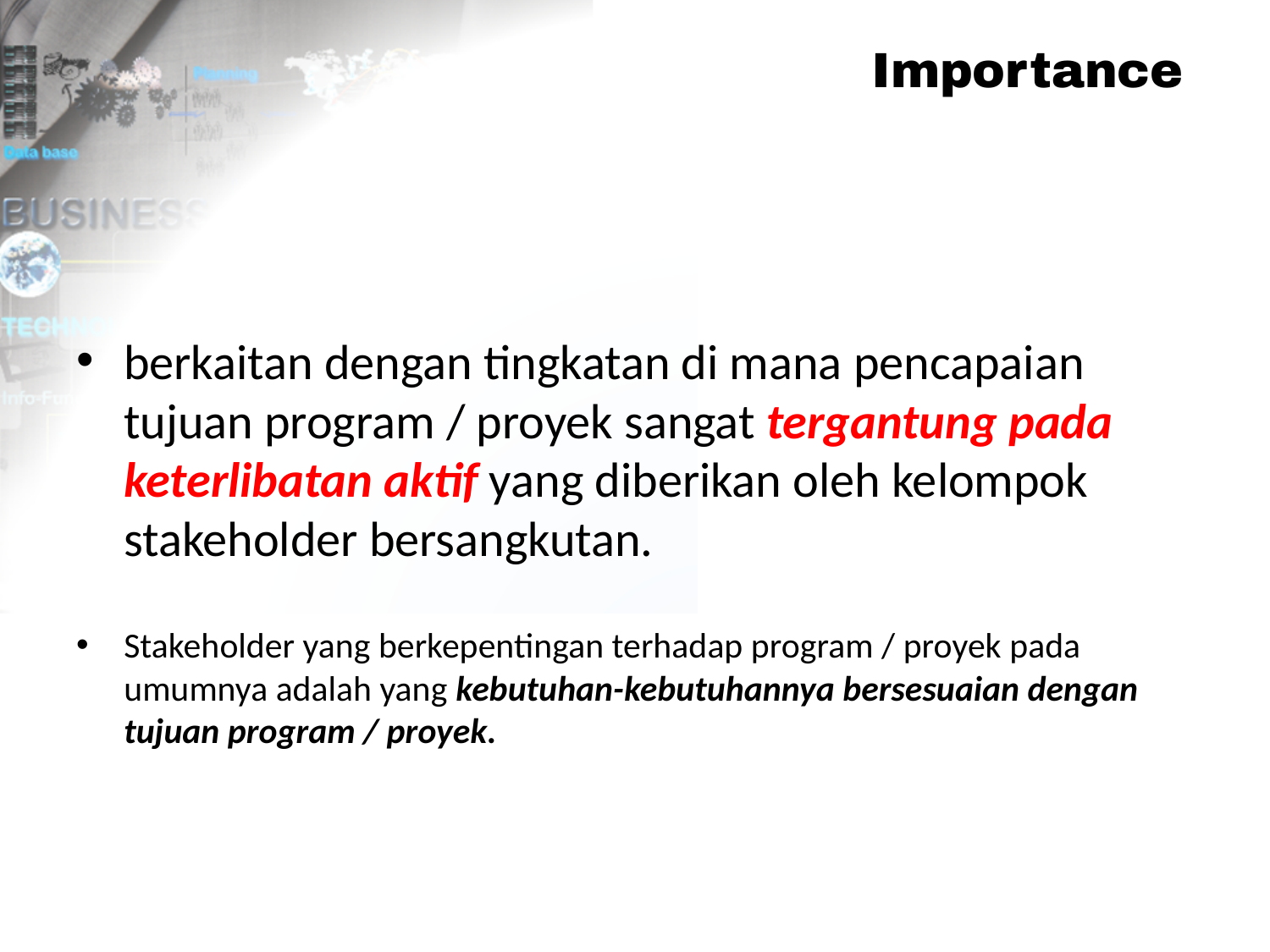

Importance
berkaitan dengan tingkatan di mana pencapaian tujuan program / proyek sangat tergantung pada keterlibatan aktif yang diberikan oleh kelompok stakeholder bersangkutan.

Stakeholder yang berkepentingan terhadap program / proyek pada umumnya adalah yang kebutuhan-kebutuhannya bersesuaian dengan tujuan program / proyek.